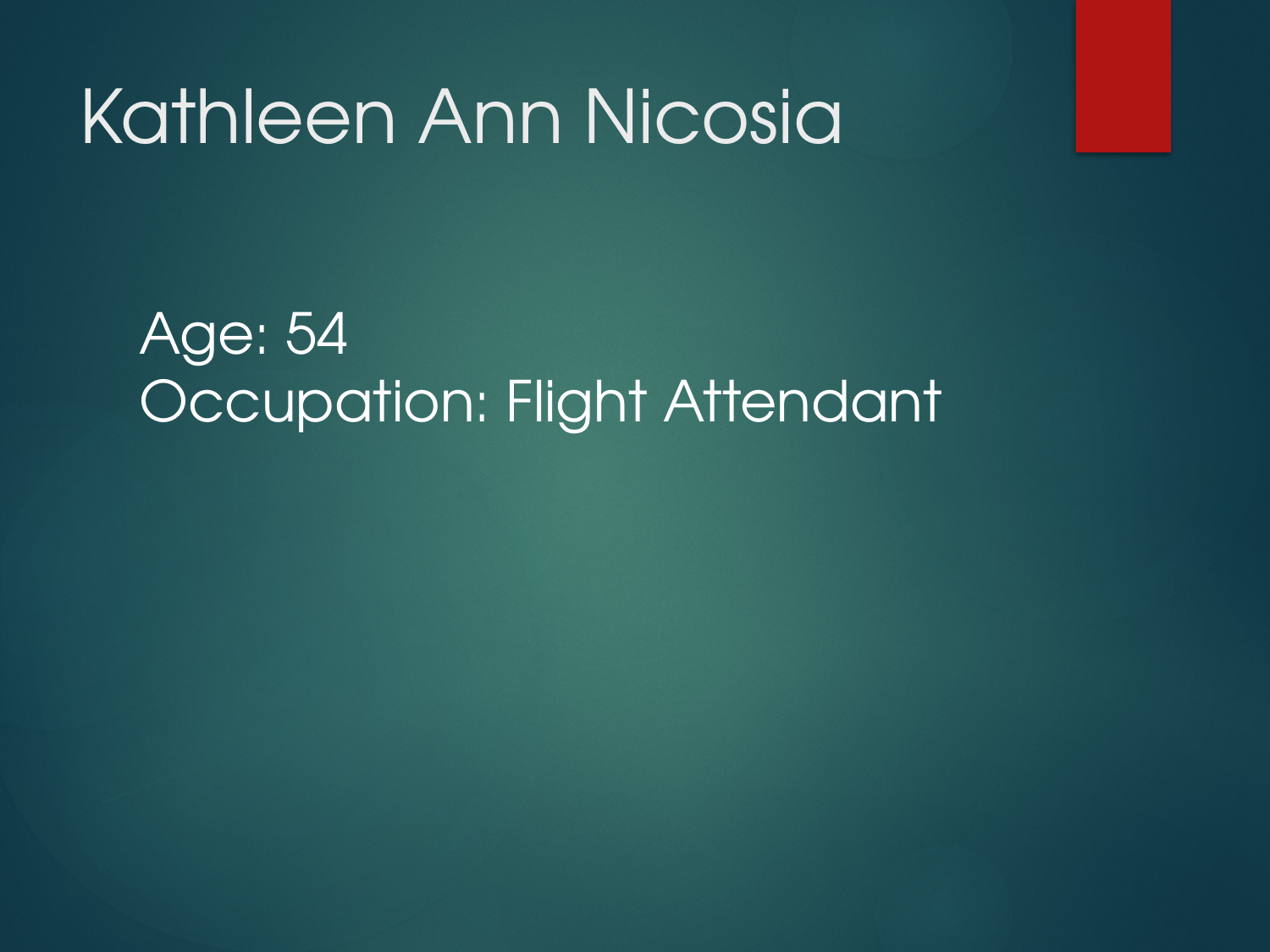

# Kathleen Ann Nicosia

Age: 54
Occupation: Flight Attendant